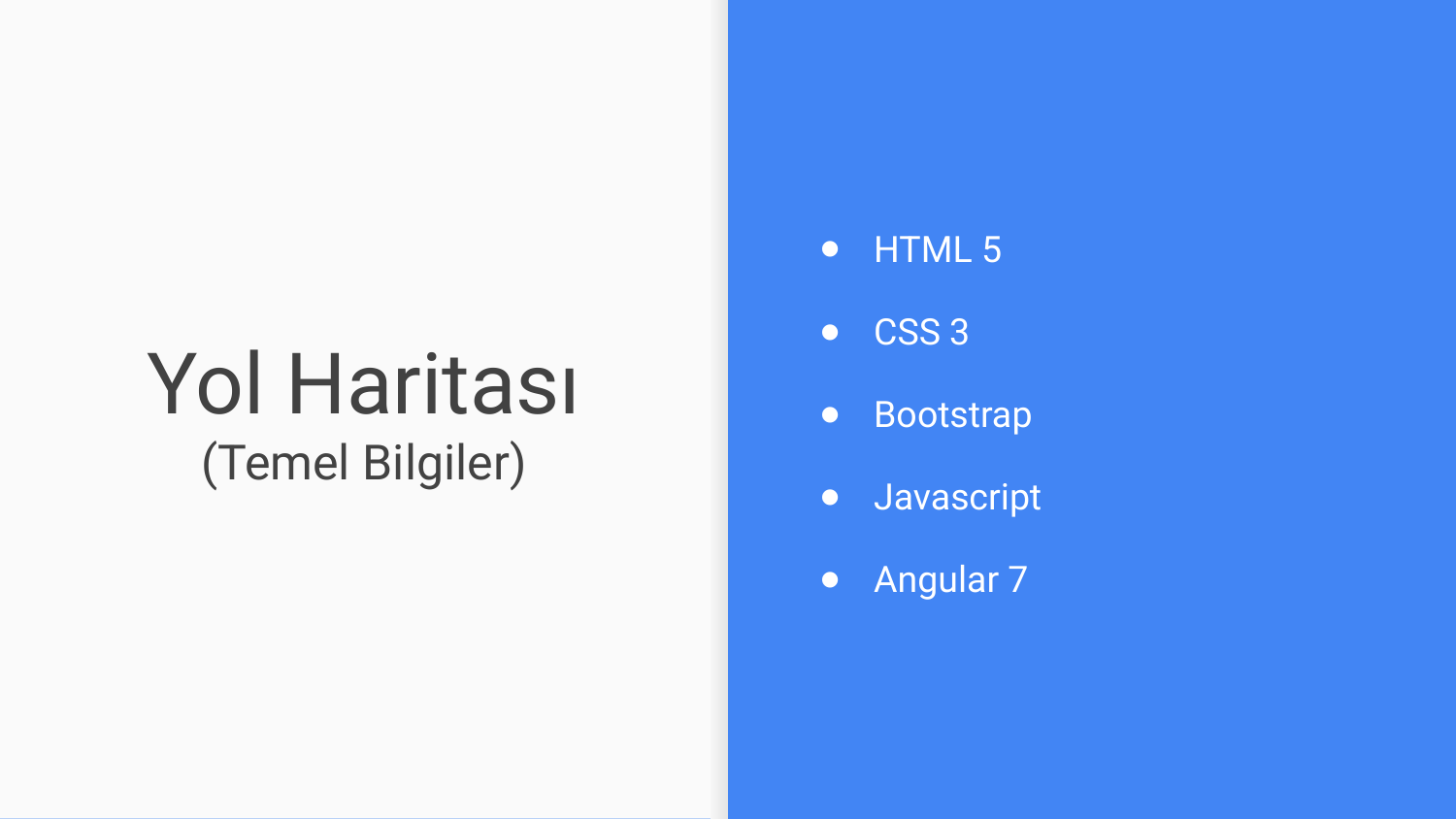

HTML 5
CSS 3
Bootstrap
Javascript
Angular 7
# Yol Haritası (Temel Bilgiler)